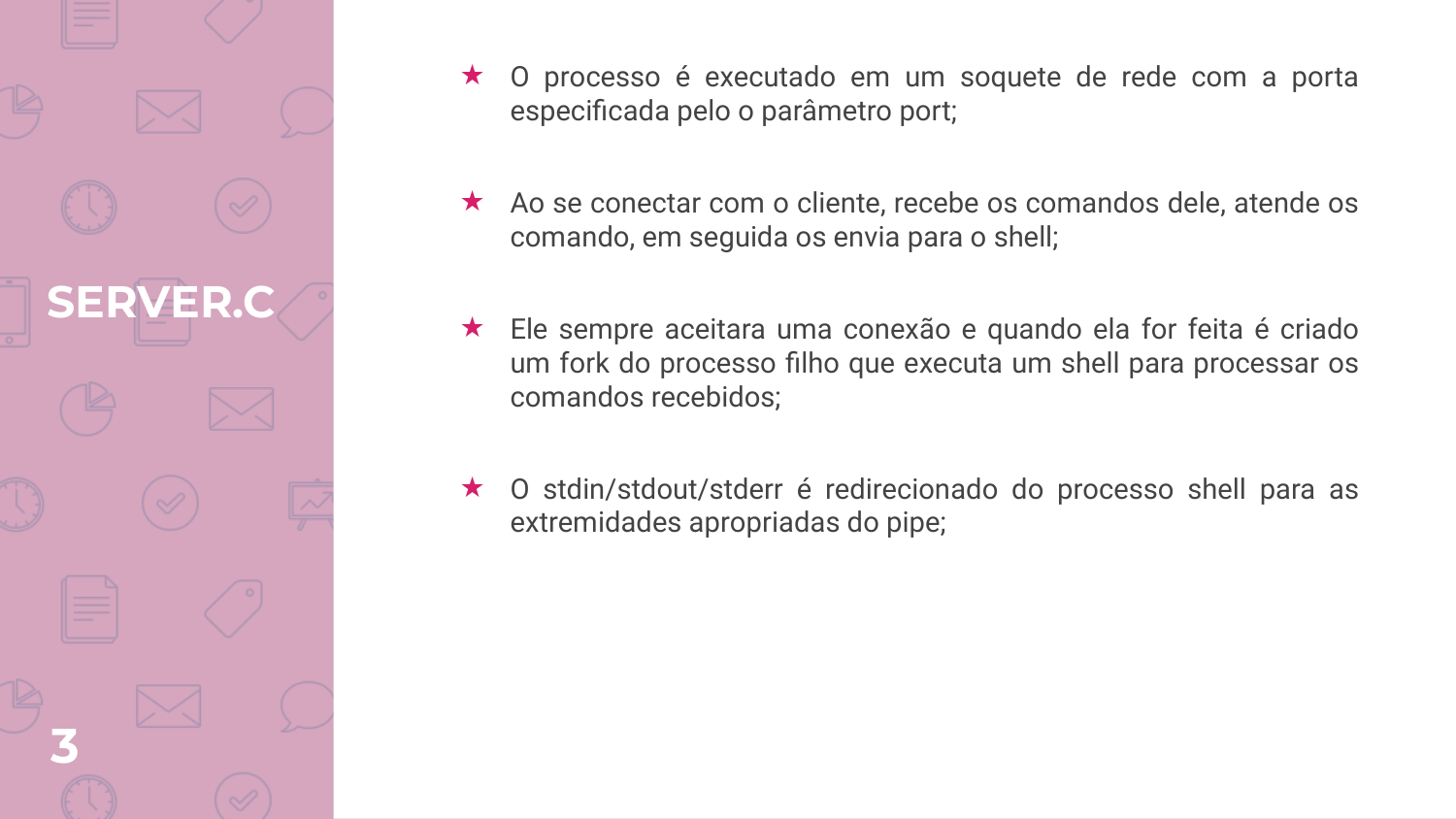

O processo é executado em um soquete de rede com a porta especificada pelo o parâmetro port;

Ao se conectar com o cliente, recebe os comandos dele, atende os comando, em seguida os envia para o shell;

Ele sempre aceitara uma conexão e quando ela for feita é criado um fork do processo filho que executa um shell para processar os comandos recebidos;

O stdin/stdout/stderr é redirecionado do processo shell para as extremidades apropriadas do pipe;
# SERVER.C
3